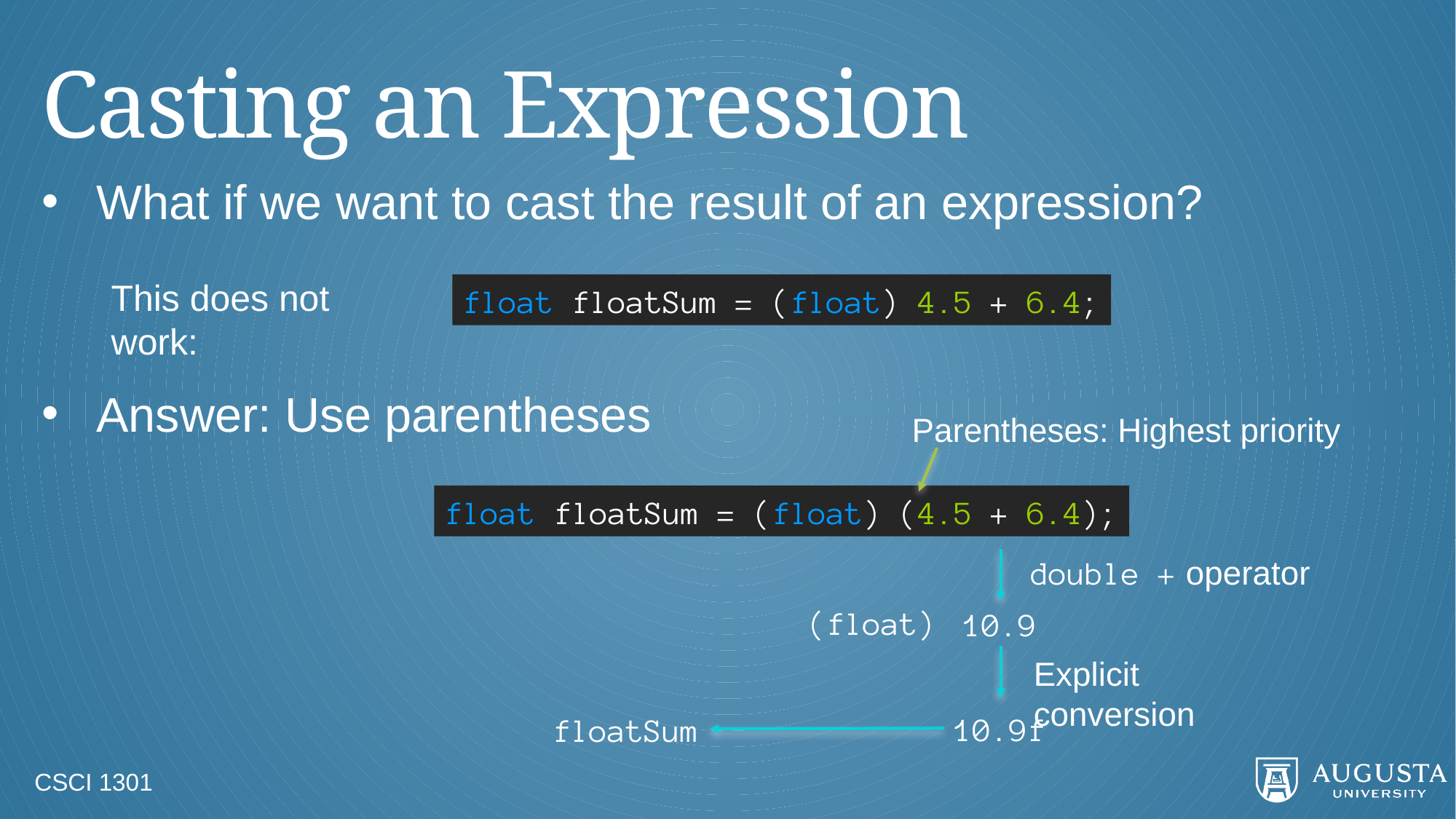

# Casting an Expression
What if we want to cast the result of an expression?

Answer: Use parentheses
This does not work:
float floatSum = (float) 4.5 + 6.4;
Parentheses: Highest priority
float floatSum = (float) (4.5 + 6.4);
double + operator
(float)
10.9
Explicit conversion
10.9f
floatSum
CSCI 1301